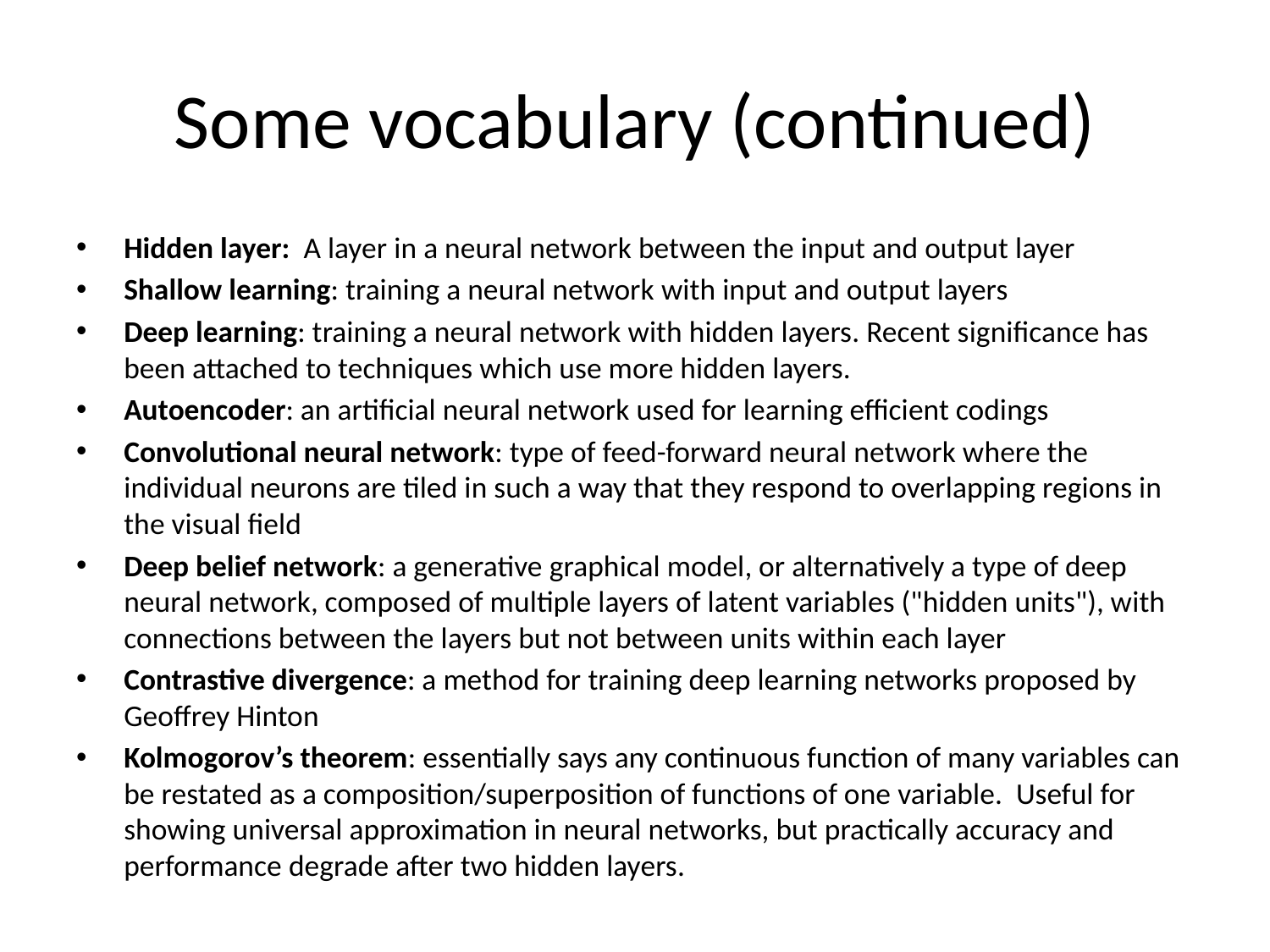

# Some vocabulary (continued)
Hidden layer:  A layer in a neural network between the input and output layer
Shallow learning: training a neural network with input and output layers
Deep learning: training a neural network with hidden layers. Recent significance has been attached to techniques which use more hidden layers.
Autoencoder: an artificial neural network used for learning efficient codings
Convolutional neural network: type of feed-forward neural network where the individual neurons are tiled in such a way that they respond to overlapping regions in the visual field
Deep belief network: a generative graphical model, or alternatively a type of deep neural network, composed of multiple layers of latent variables ("hidden units"), with connections between the layers but not between units within each layer
Contrastive divergence: a method for training deep learning networks proposed by Geoffrey Hinton
Kolmogorov’s theorem: essentially says any continuous function of many variables can be restated as a composition/superposition of functions of one variable.  Useful for showing universal approximation in neural networks, but practically accuracy and performance degrade after two hidden layers.